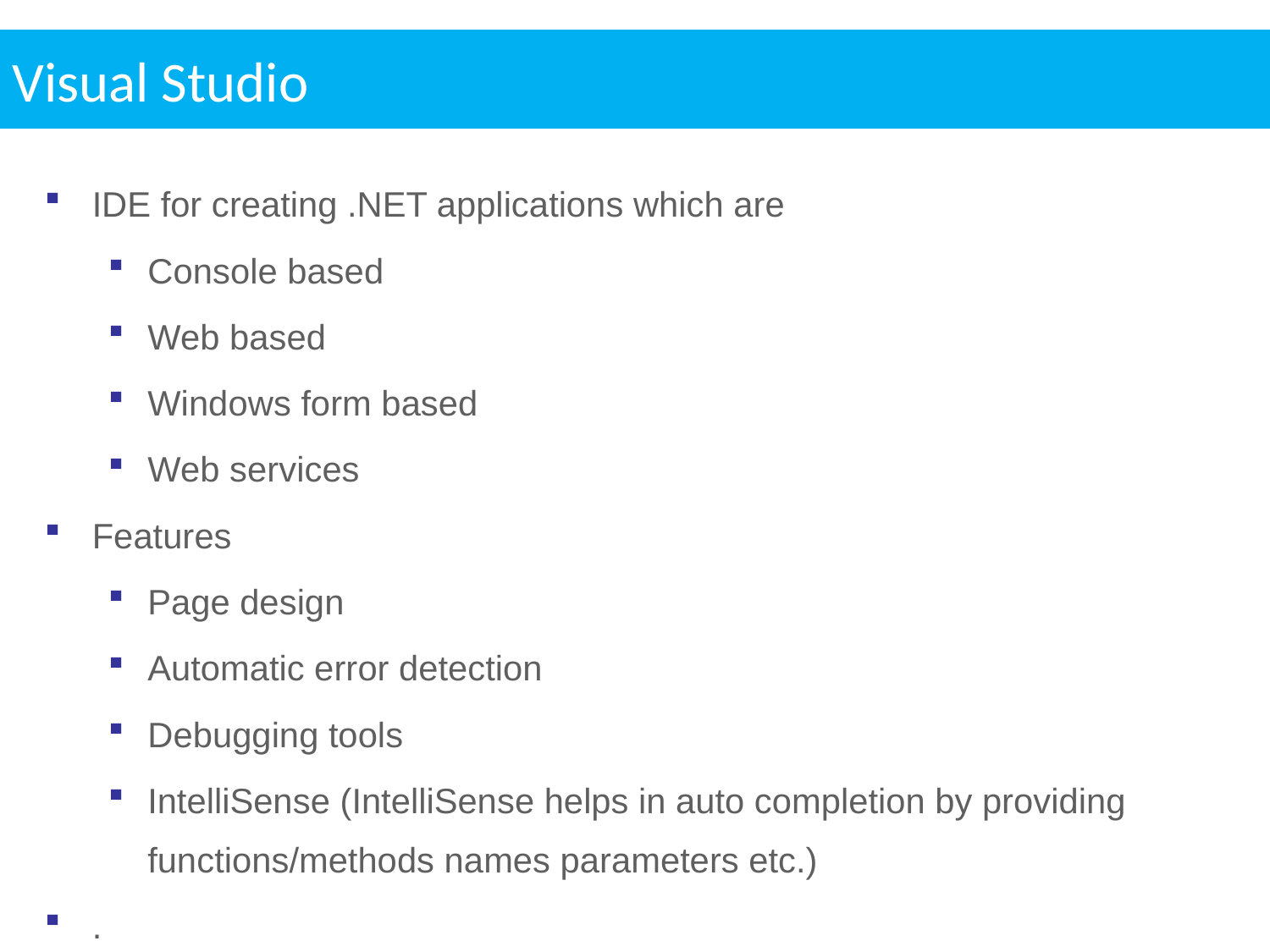

Visual Studio
IDE for creating .NET applications which are
Console based
Web based
Windows form based
Web services
Features
Page design
Automatic error detection
Debugging tools
IntelliSense (IntelliSense helps in auto completion by providing functions/methods names parameters etc.)
.